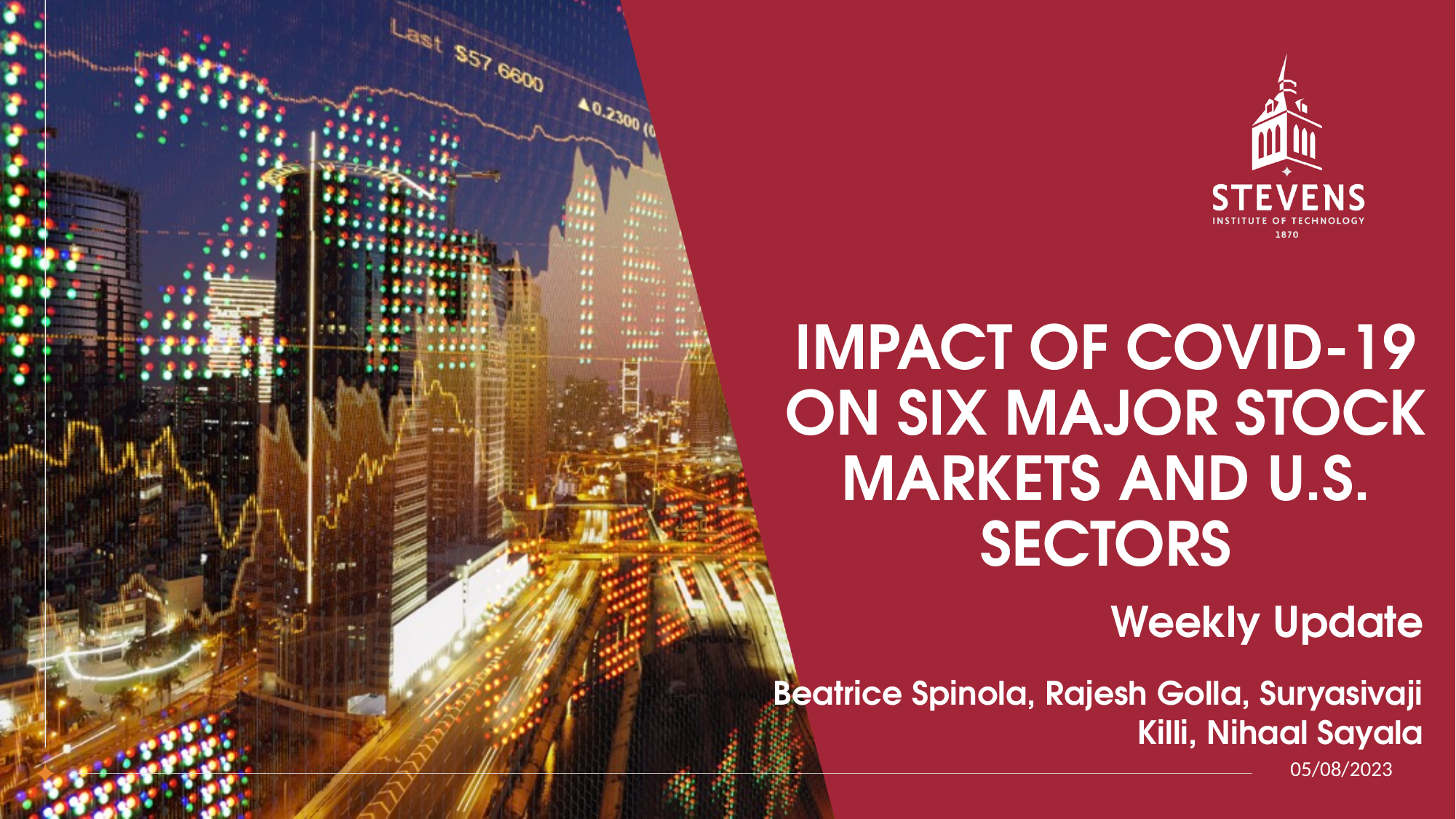

# IMPACT OF COVID-19 ON SIX MAJOR STOCK MARKETS AND U.S. SECTORS
Weekly Update
Beatrice Spinola, Rajesh Golla, Suryasivaji Killi, Nihaal Sayala
05/08/2023